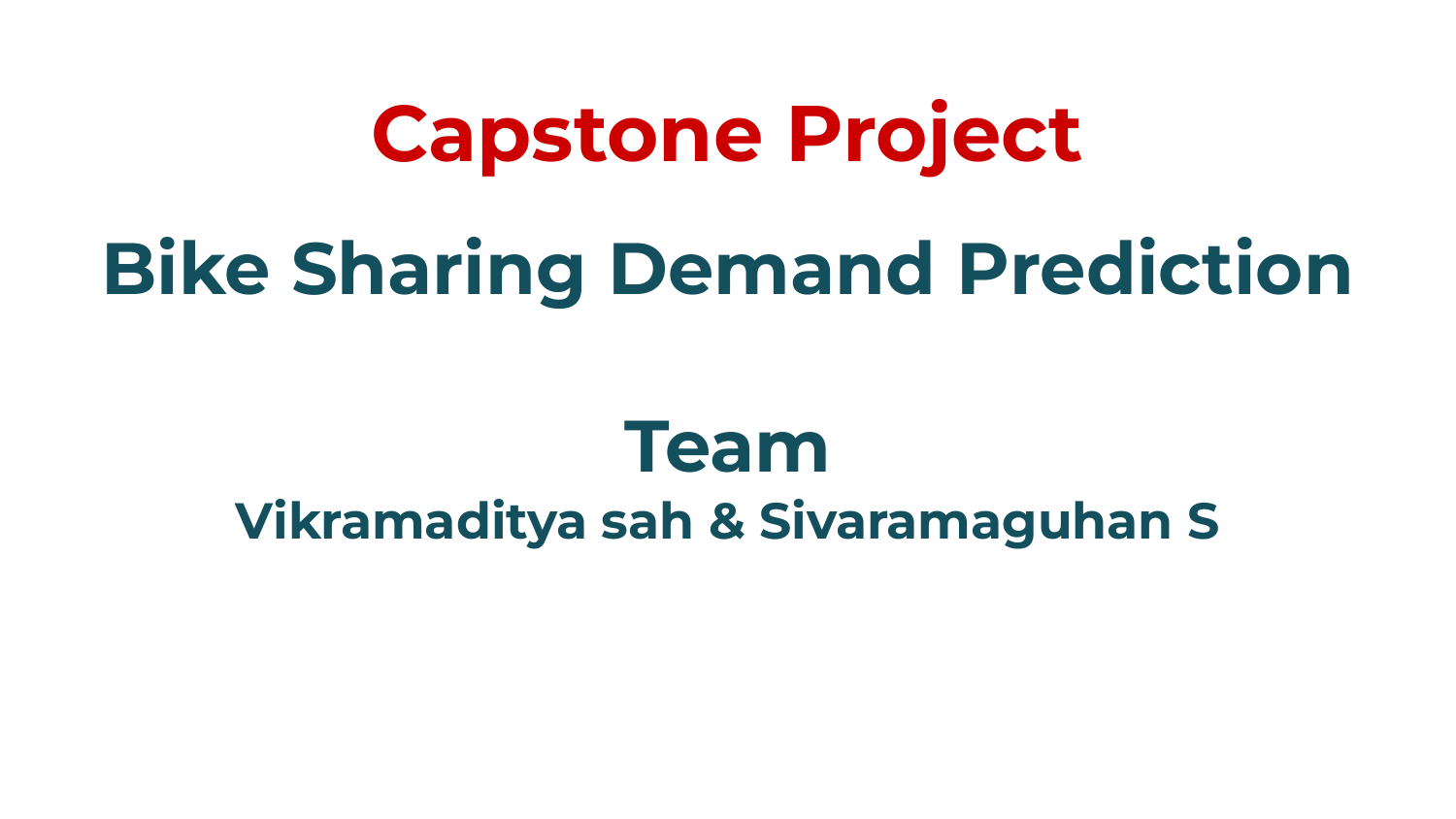

# Capstone Project
Bike Sharing Demand Prediction

Team
Vikramaditya sah & Sivaramaguhan S